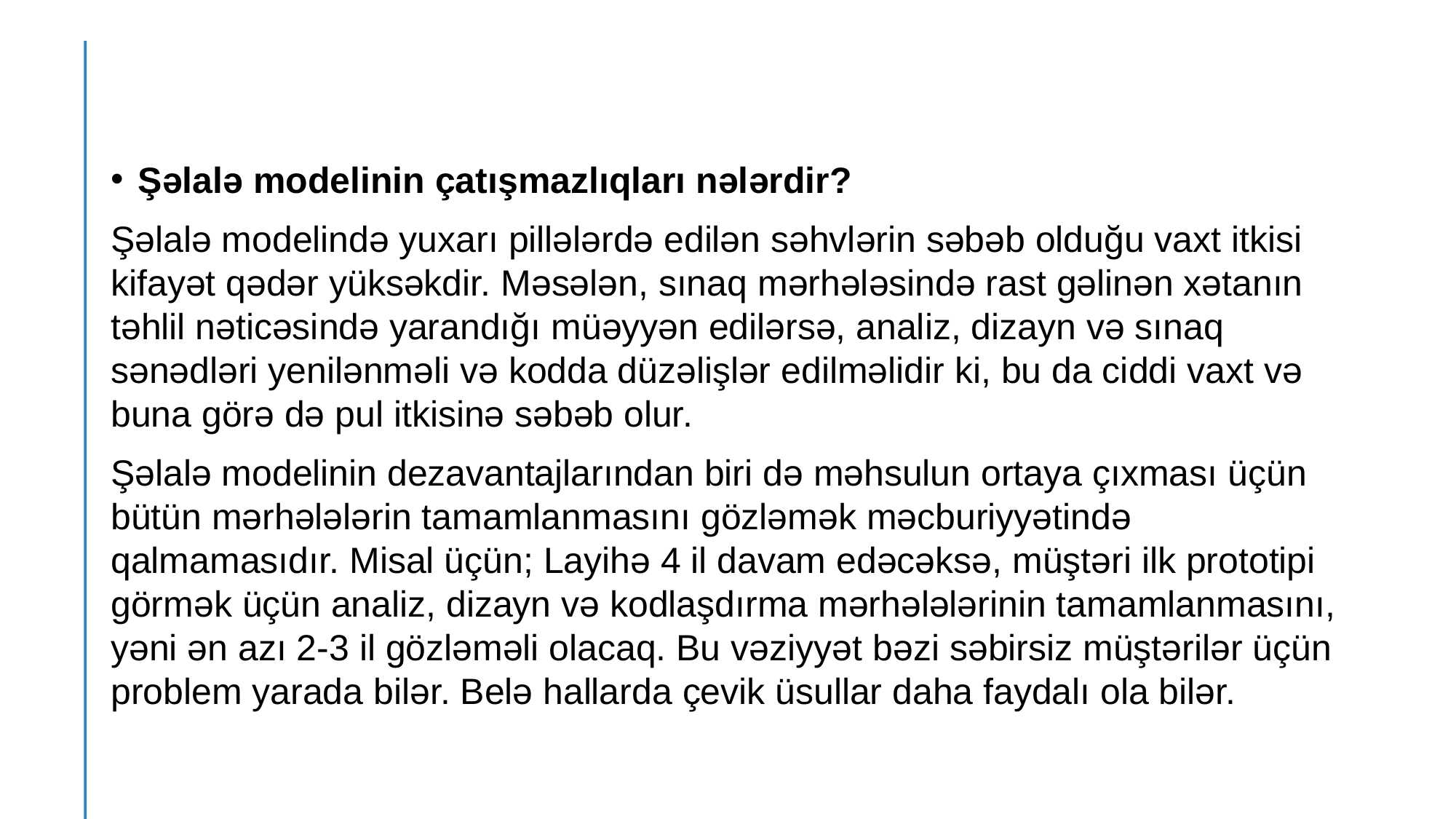

Şəlalə modelinin çatışmazlıqları nələrdir?
Şəlalə modelində yuxarı pillələrdə edilən səhvlərin səbəb olduğu vaxt itkisi kifayət qədər yüksəkdir. Məsələn, sınaq mərhələsində rast gəlinən xətanın təhlil nəticəsində yarandığı müəyyən edilərsə, analiz, dizayn və sınaq sənədləri yenilənməli və kodda düzəlişlər edilməlidir ki, bu da ciddi vaxt və buna görə də pul itkisinə səbəb olur.
Şəlalə modelinin dezavantajlarından biri də məhsulun ortaya çıxması üçün bütün mərhələlərin tamamlanmasını gözləmək məcburiyyətində qalmamasıdır. Misal üçün; Layihə 4 il davam edəcəksə, müştəri ilk prototipi görmək üçün analiz, dizayn və kodlaşdırma mərhələlərinin tamamlanmasını, yəni ən azı 2-3 il gözləməli olacaq. Bu vəziyyət bəzi səbirsiz müştərilər üçün problem yarada bilər. Belə hallarda çevik üsullar daha faydalı ola bilər.